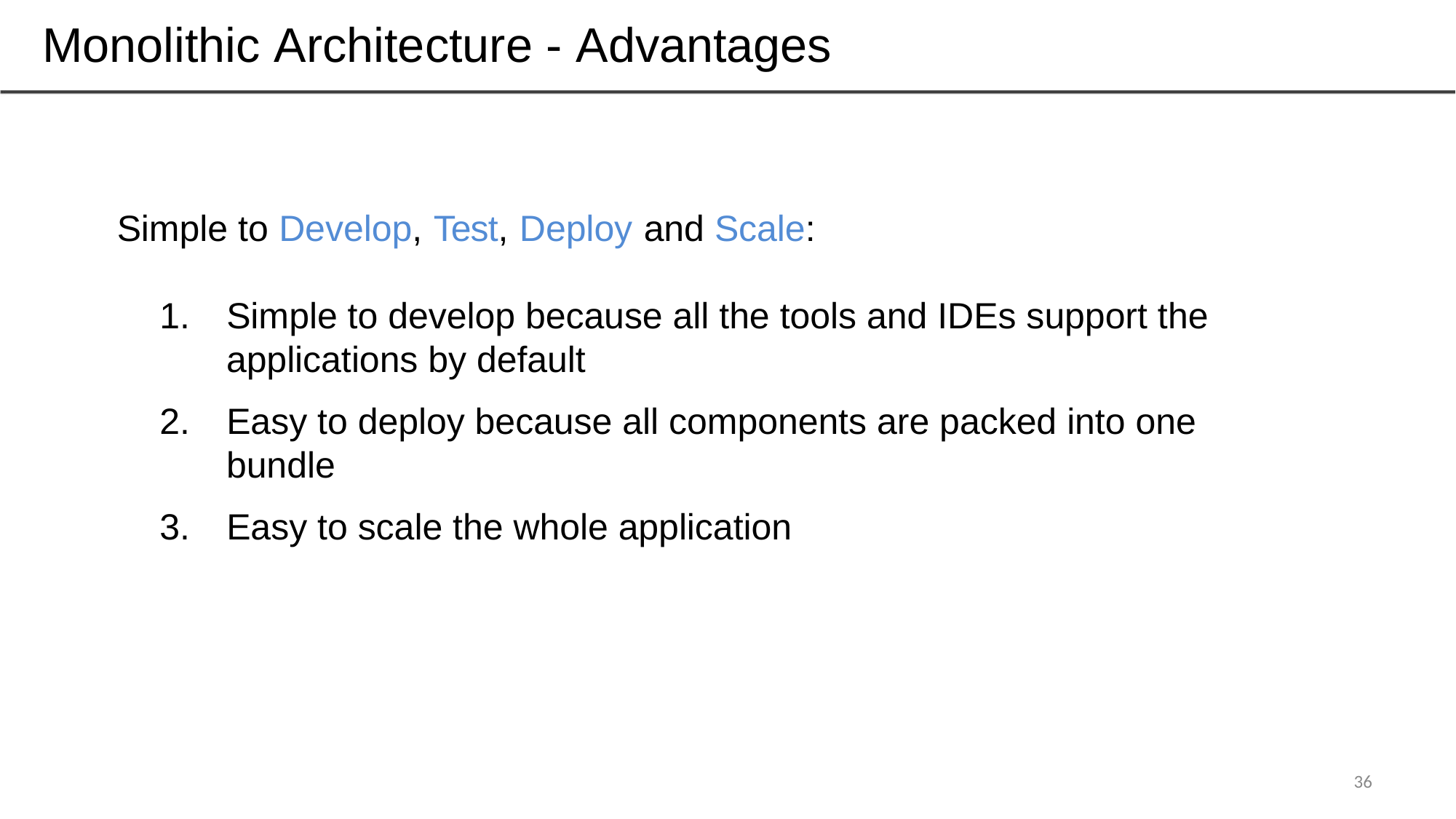

Monolithic Architecture - Advantages
Simple to Develop, Test, Deploy and Scale:
1. Simple to develop because all the tools and IDEs support the
applications by default
2. Easy to deploy because all components are packed into one
bundle
3. Easy to scale the whole application
36